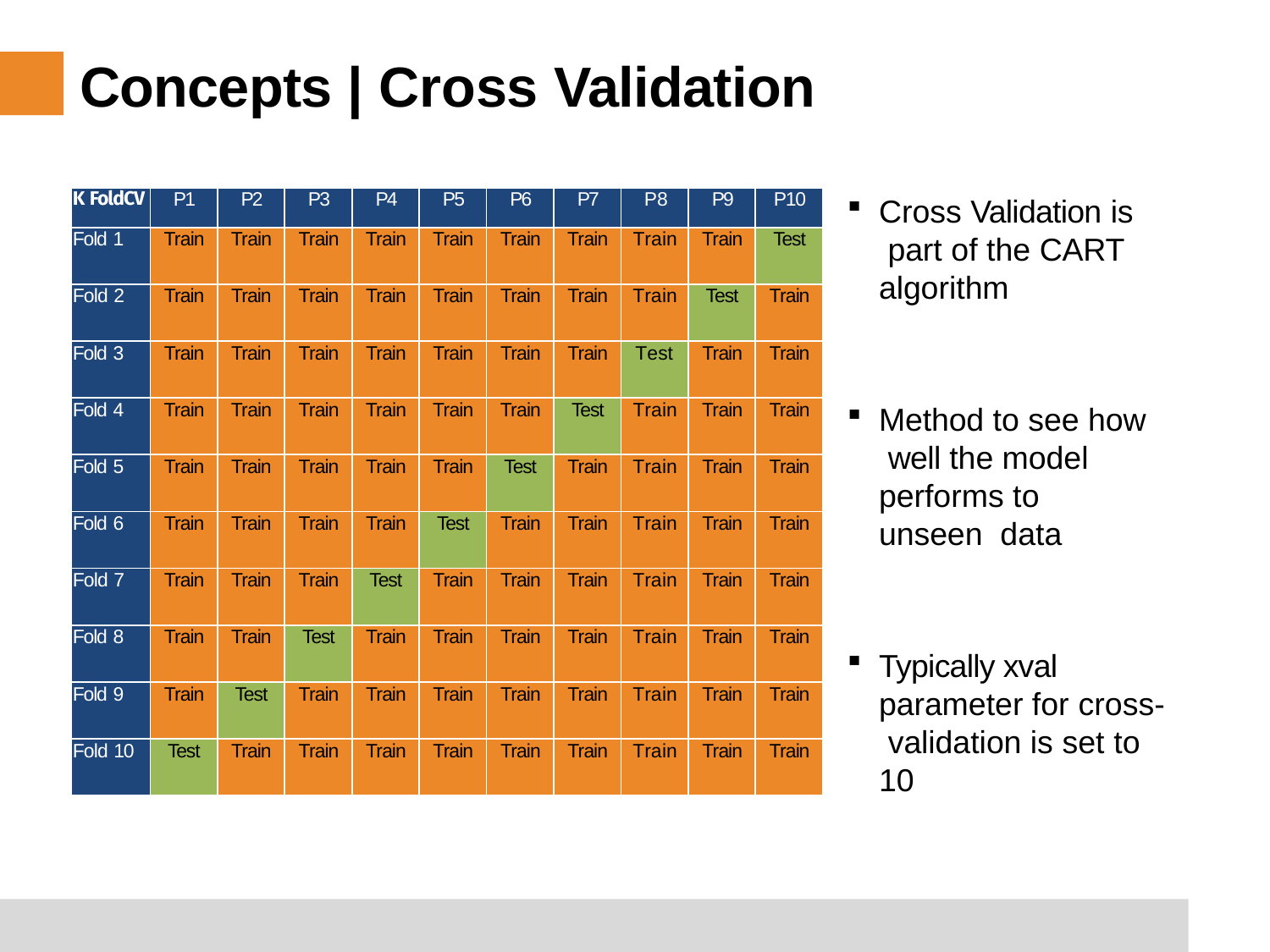

# Concepts | Cross Validation
| K FoldCV | P1 | P2 | P3 | P4 | P5 | P6 | P7 | P8 | P9 | P10 |
| --- | --- | --- | --- | --- | --- | --- | --- | --- | --- | --- |
| Fold 1 | Train | Train | Train | Train | Train | Train | Train | Train | Train | Test |
| Fold 2 | Train | Train | Train | Train | Train | Train | Train | Train | Test | Train |
| Fold 3 | Train | Train | Train | Train | Train | Train | Train | Test | Train | Train |
| Fold 4 | Train | Train | Train | Train | Train | Train | Test | Train | Train | Train |
| Fold 5 | Train | Train | Train | Train | Train | Test | Train | Train | Train | Train |
| Fold 6 | Train | Train | Train | Train | Test | Train | Train | Train | Train | Train |
| Fold 7 | Train | Train | Train | Test | Train | Train | Train | Train | Train | Train |
| Fold 8 | Train | Train | Test | Train | Train | Train | Train | Train | Train | Train |
| Fold 9 | Train | Test | Train | Train | Train | Train | Train | Train | Train | Train |
| Fold 10 | Test | Train | Train | Train | Train | Train | Train | Train | Train | Train |
Cross Validation is  part of the CART  algorithm

Method to see how  well the model  performs to unseen  data

Typically xval  parameter for cross-  validation is set to 10